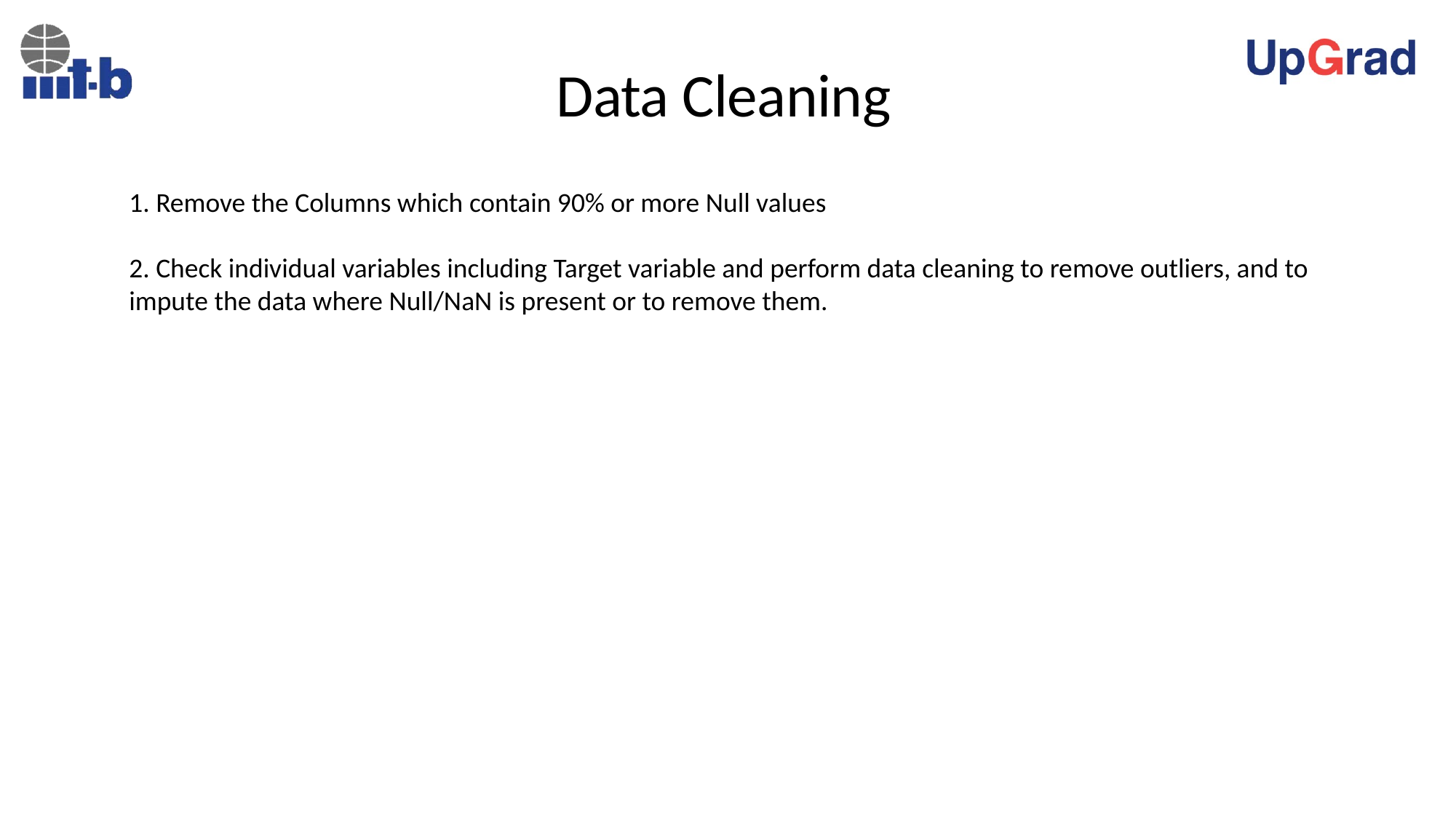

# Data Cleaning
1. Remove the Columns which contain 90% or more Null values

2. Check individual variables including Target variable and perform data cleaning to remove outliers, and to impute the data where Null/NaN is present or to remove them.